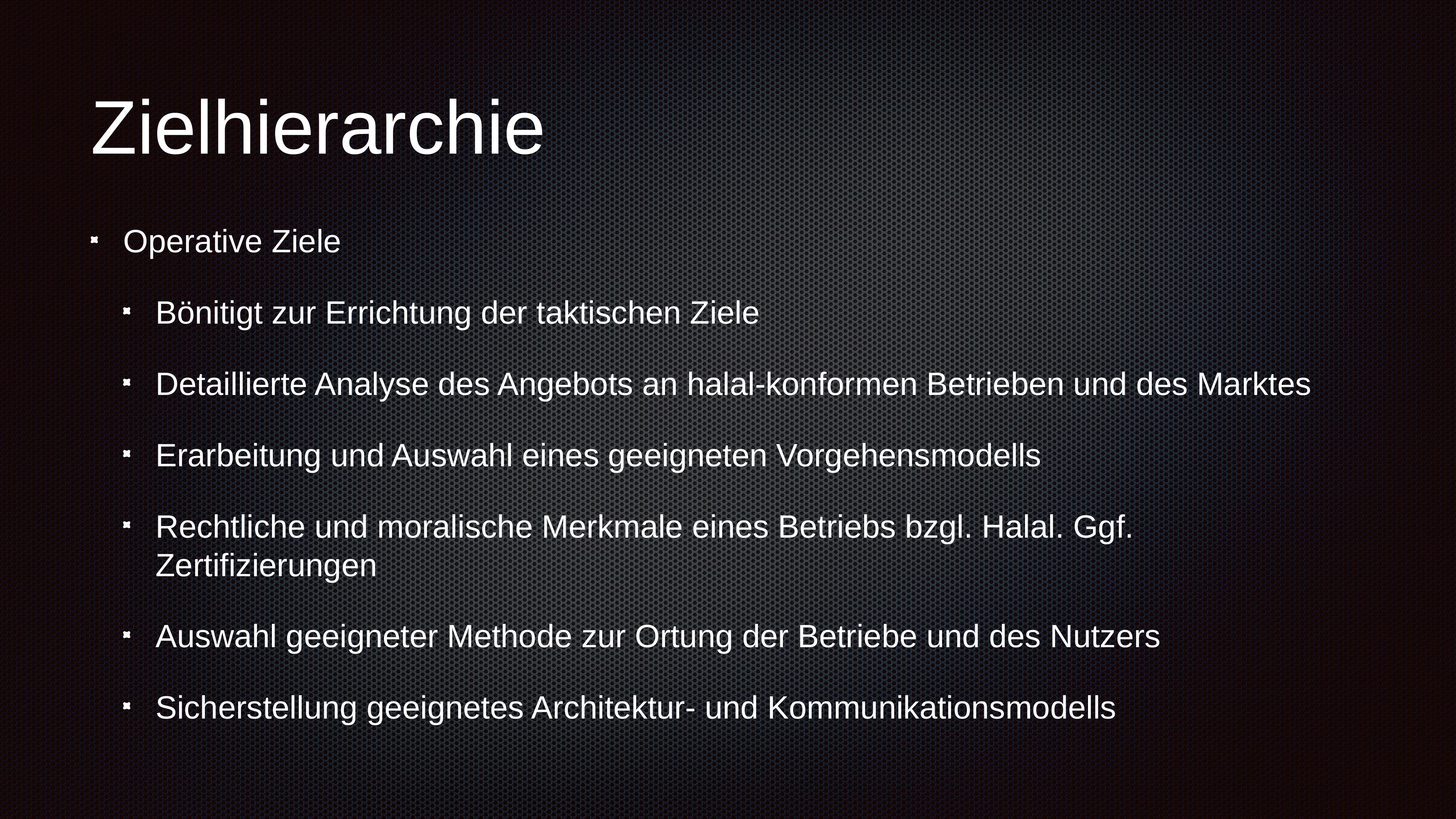

# Zielhierarchie
Operative Ziele
Bönitigt zur Errichtung der taktischen Ziele
Detaillierte Analyse des Angebots an halal-konformen Betrieben und des Marktes
Erarbeitung und Auswahl eines geeigneten Vorgehensmodells
Rechtliche und moralische Merkmale eines Betriebs bzgl. Halal. Ggf. Zertifizierungen
Auswahl geeigneter Methode zur Ortung der Betriebe und des Nutzers
Sicherstellung geeignetes Architektur- und Kommunikationsmodells